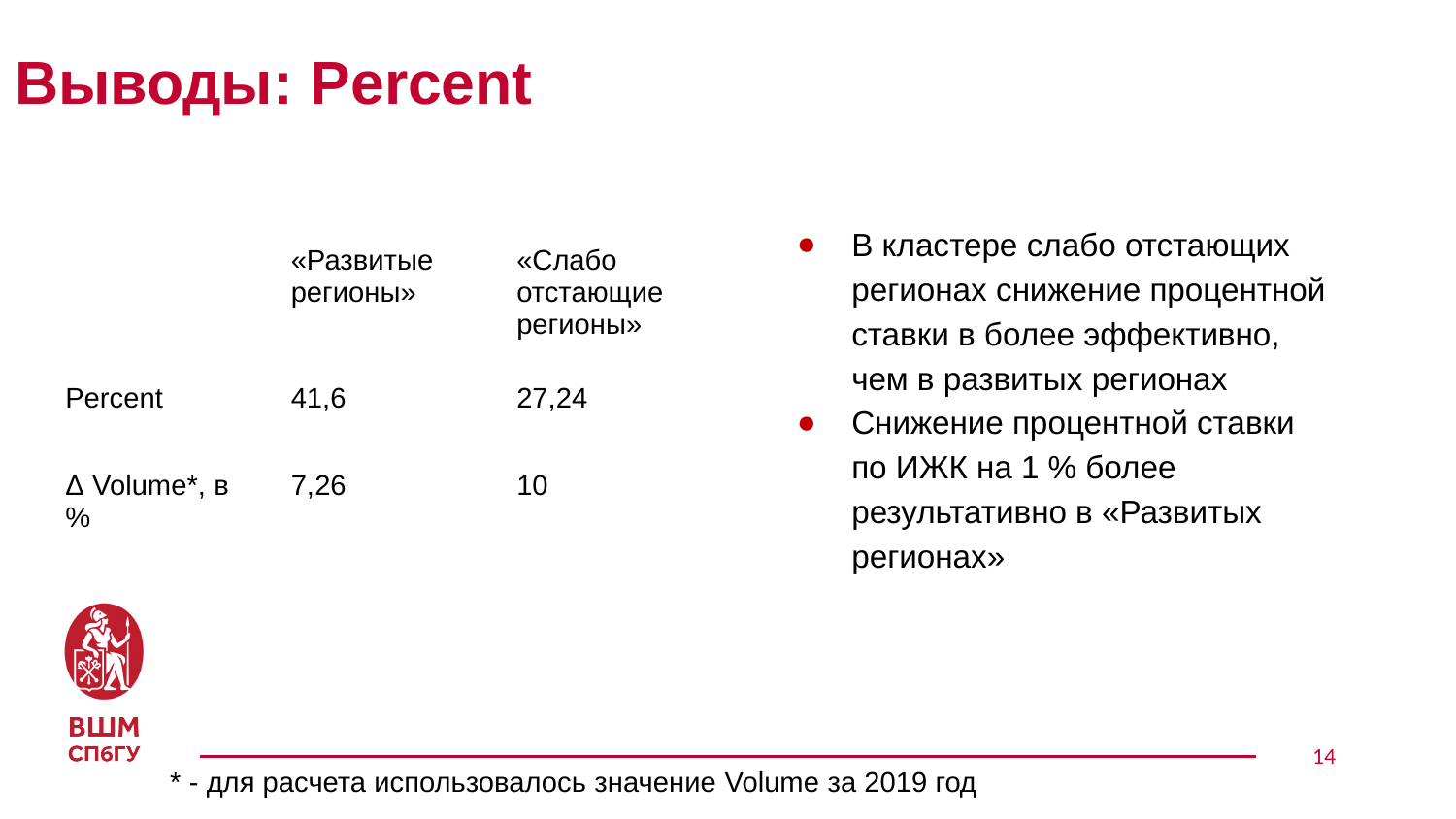

# Выводы: Percent
В кластере слабо отстающих регионах снижение процентной ставки в более эффективно, чем в развитых регионах
Снижение процентной ставки по ИЖК на 1 % более результативно в «Развитых регионах»
|  | «Развитые регионы» | «Слабо отстающие регионы» |
| --- | --- | --- |
| Percent | 41,6 | 27,24 |
| Δ Volume\*, в % | 7,26 | 10 |
14
* - для расчета использовалось значение Volume за 2019 год